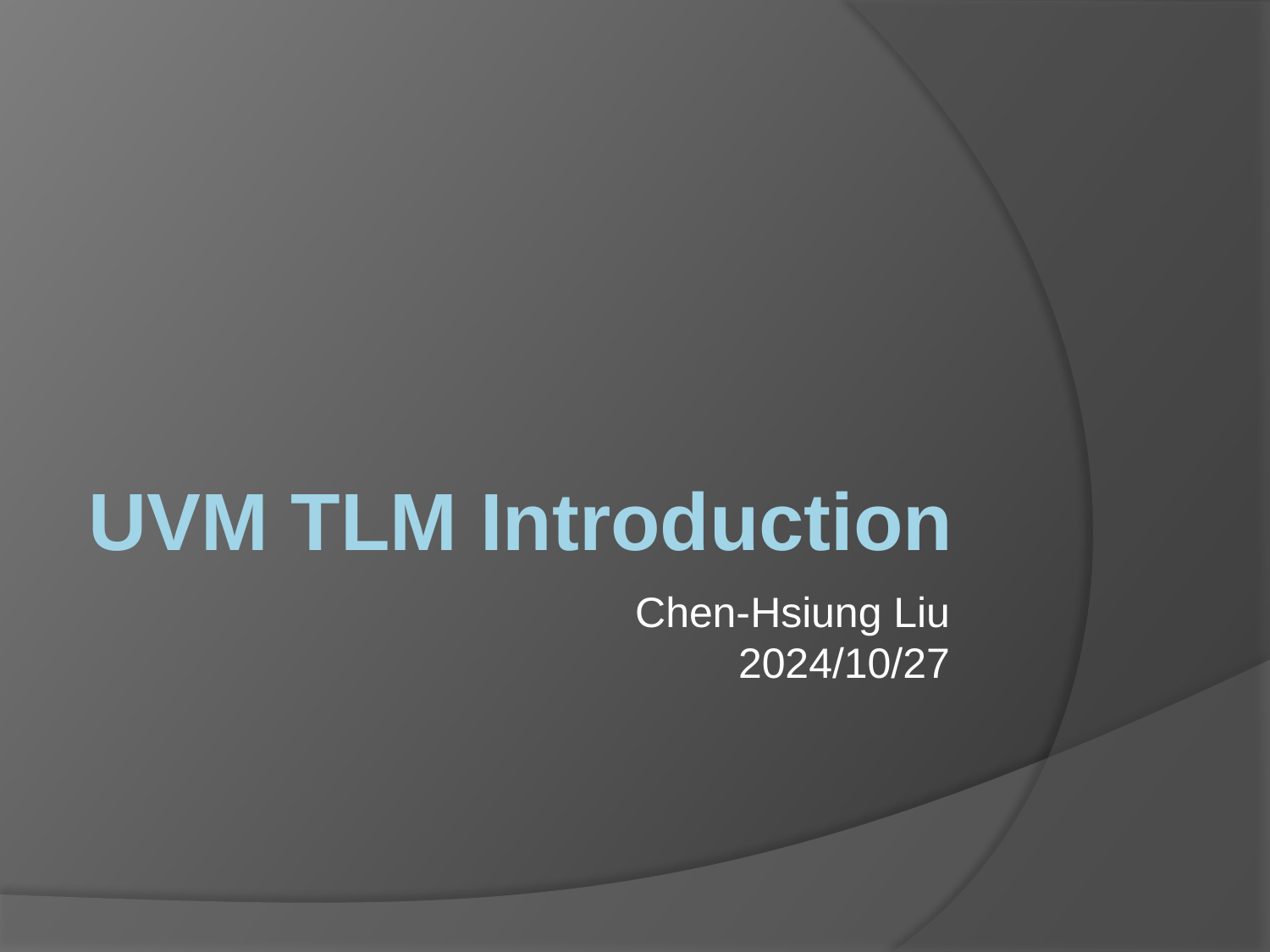

# UVM TLM Introduction
Chen-Hsiung Liu
2024/10/27